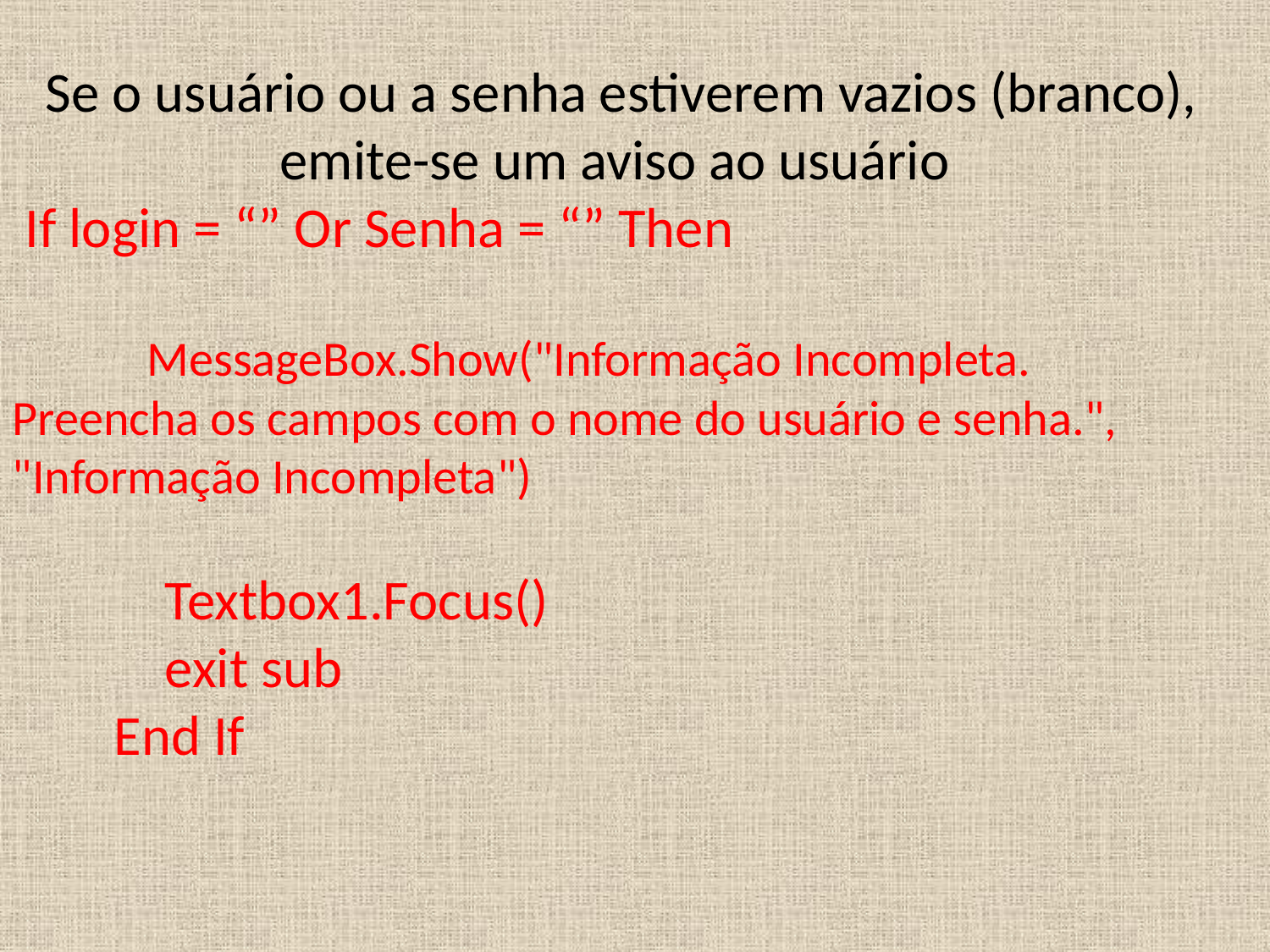

Se o usuário ou a senha estiverem vazios (branco), emite-se um aviso ao usuário
 If login = “” Or Senha = “” Then

            MessageBox.Show("Informação Incompleta. Preencha os campos com o nome do usuário e senha.", "Informação Incompleta")

            Textbox1.Focus()
            exit sub
        End If